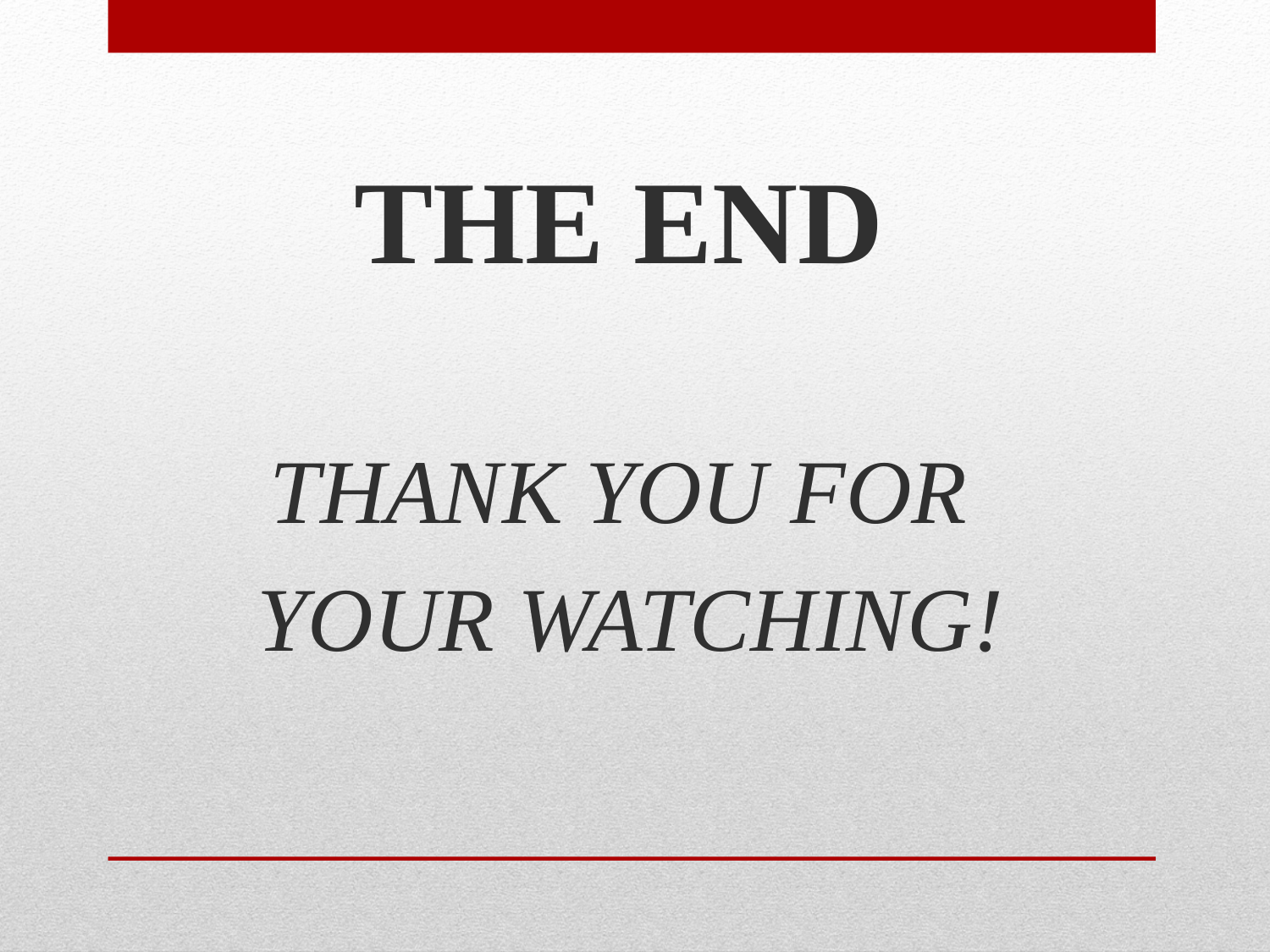

THE END

THANK YOU FOR
 YOUR WATCHING!
#